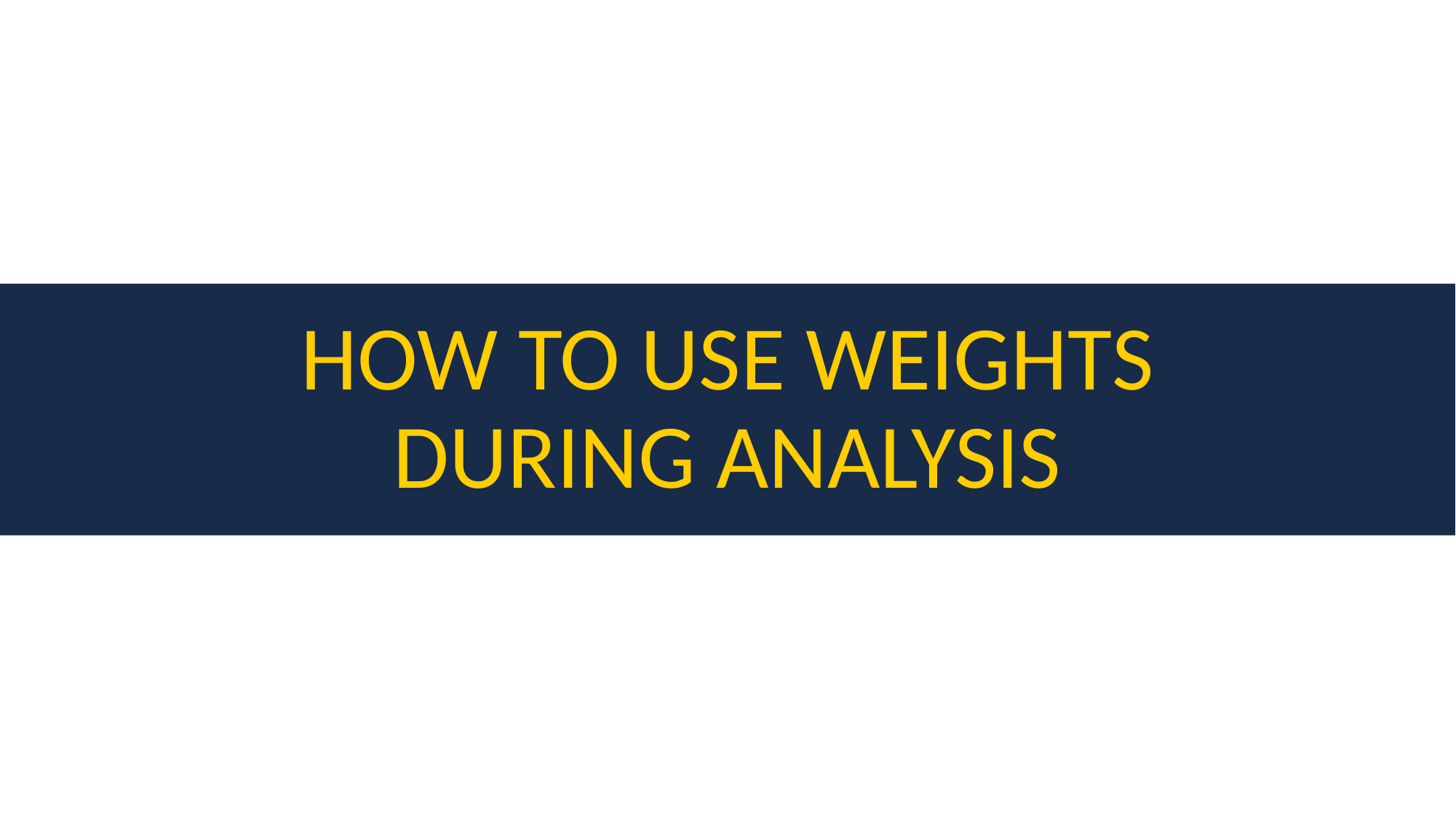

# HOW TO USE WEIGHTS DURING ANALYSIS